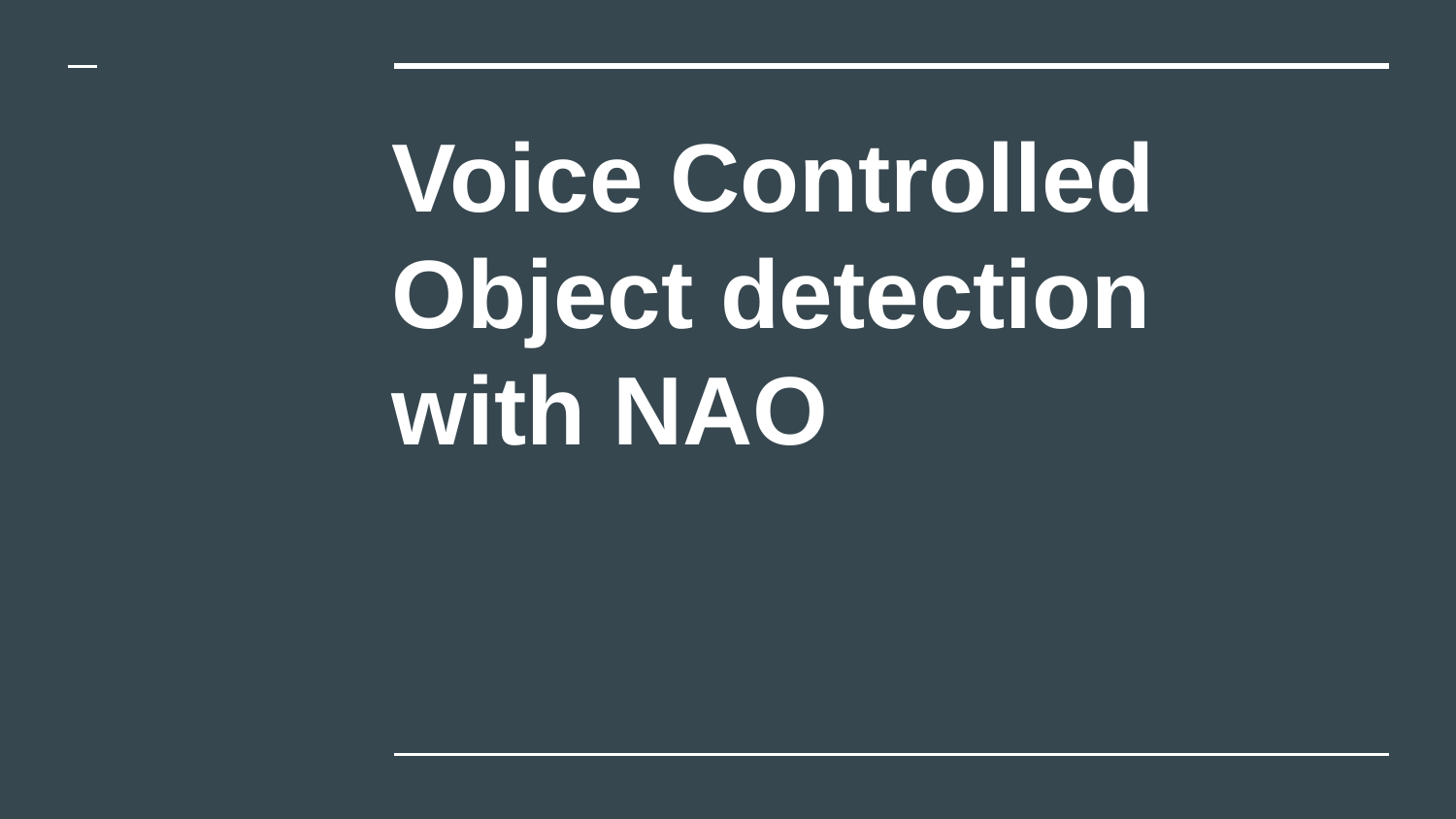

# Voice Controlled Object detection with NAO